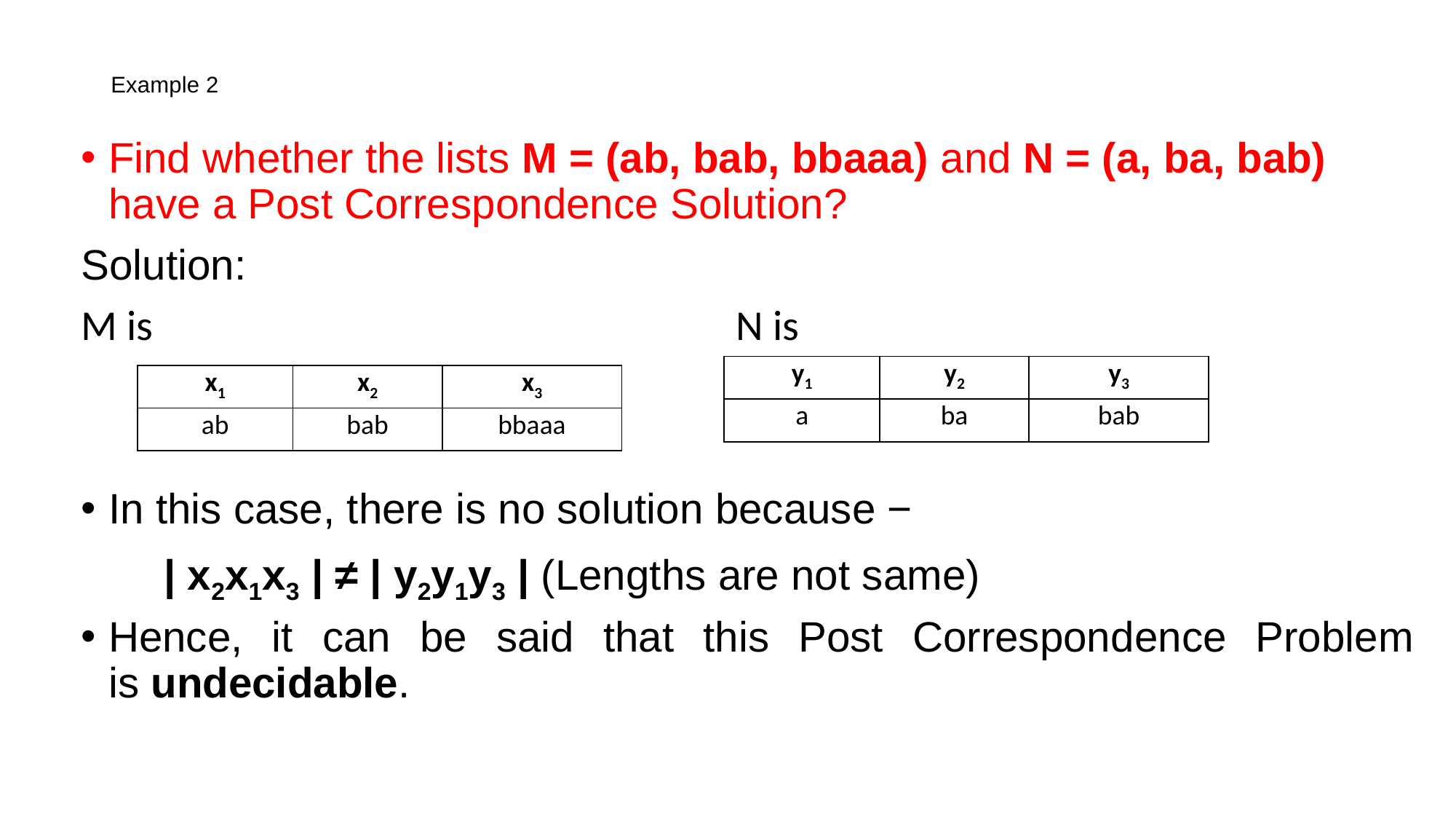

# Example 2
Find whether the lists M = (ab, bab, bbaaa) and N = (a, ba, bab) have a Post Correspondence Solution?
Solution:
M is						N is

In this case, there is no solution because −
       | x2x1x3 | ≠ | y2y1y3 | (Lengths are not same)
Hence, it can be said that this Post Correspondence Problem is undecidable.

| y1 | y2 | y3 |
| --- | --- | --- |
| a | ba | bab |
| x1 | x2 | x3 |
| --- | --- | --- |
| ab | bab | bbaaa |